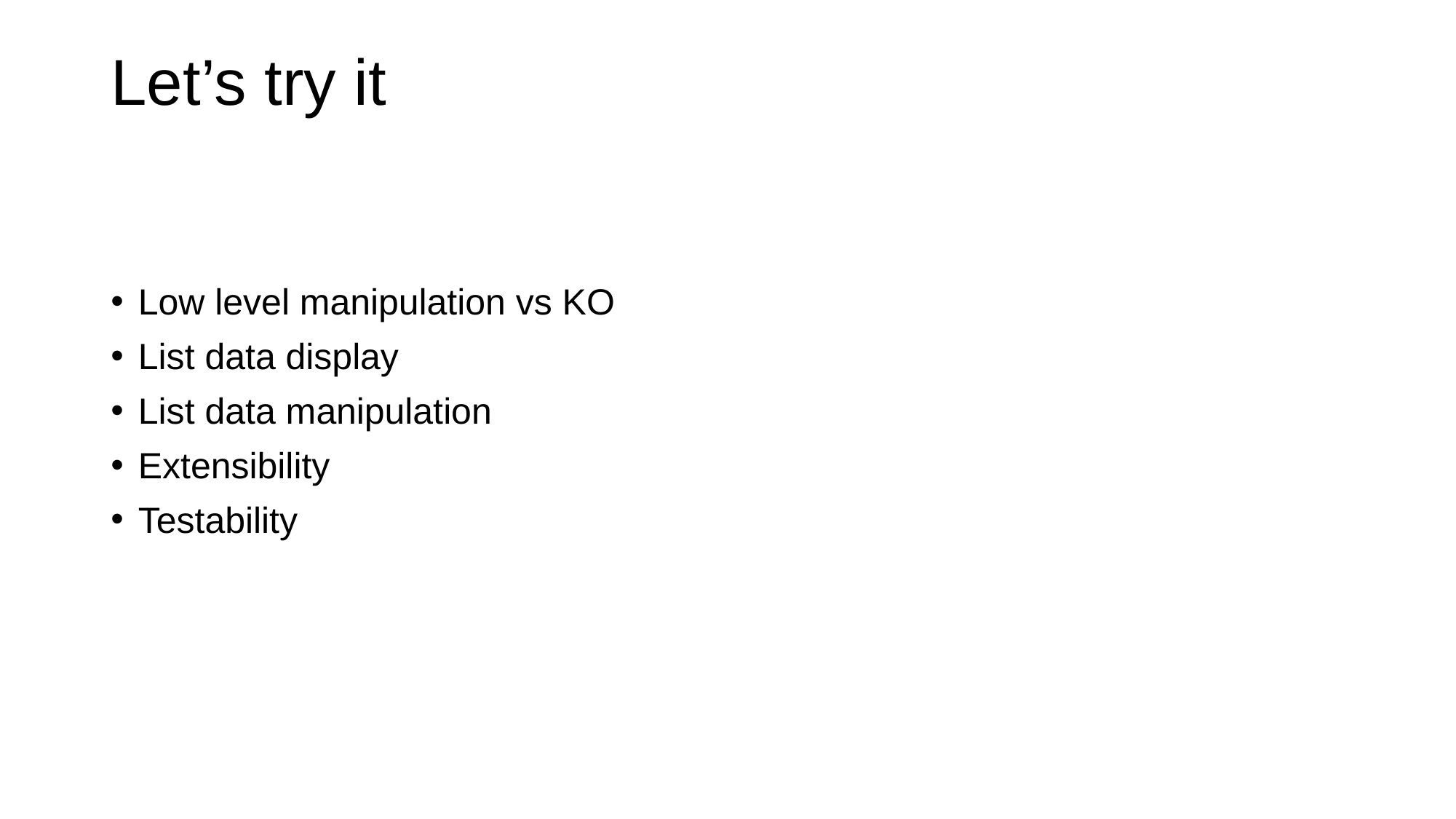

Let’s try it
Low level manipulation vs KO
List data display
List data manipulation
Extensibility
Testability